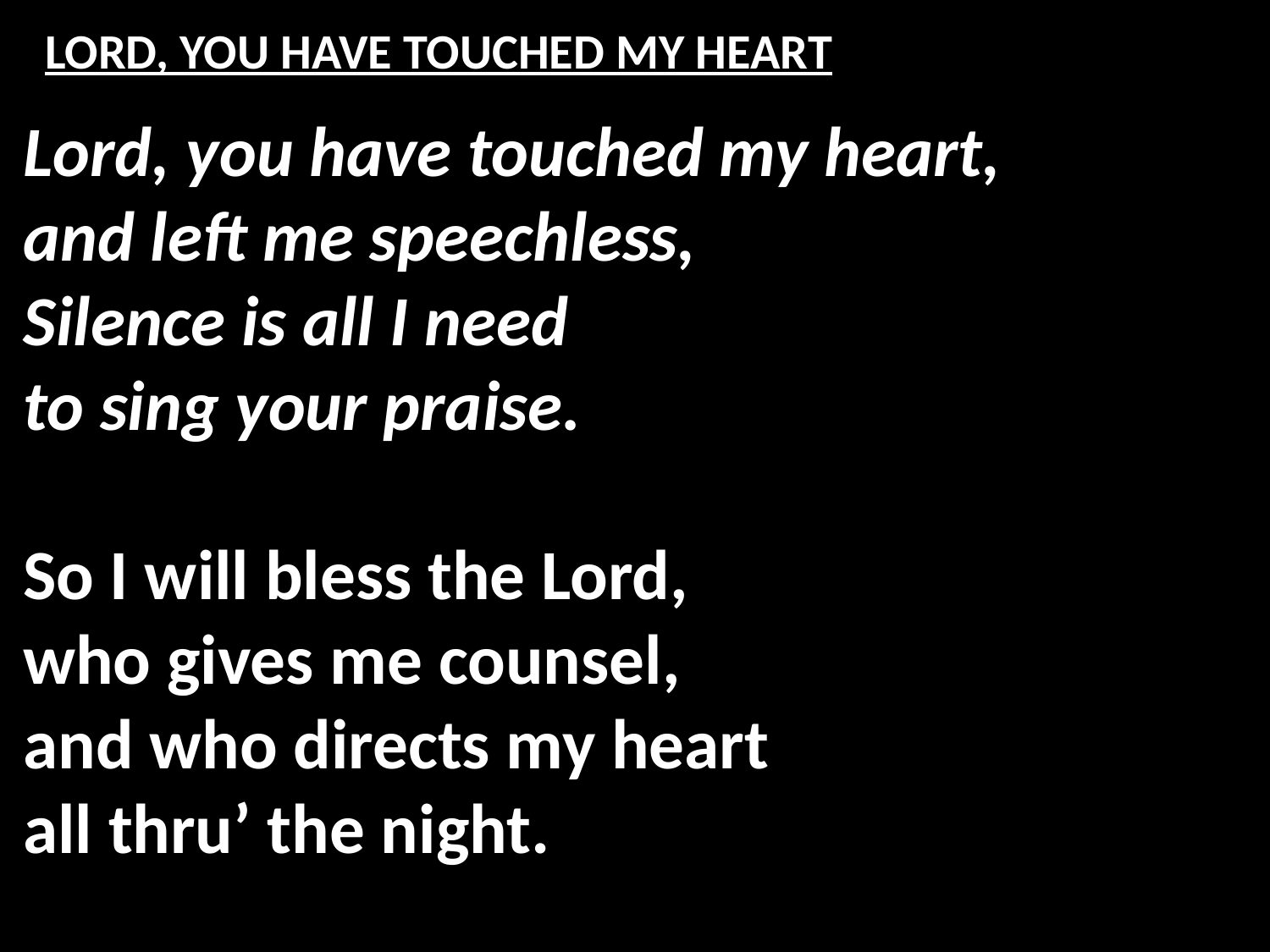

# LORD, YOU HAVE TOUCHED MY HEART
Lord, you have touched my heart,
and left me speechless,
Silence is all I need
to sing your praise.

So I will bless the Lord,
who gives me counsel,
and who directs my heart
all thru’ the night.